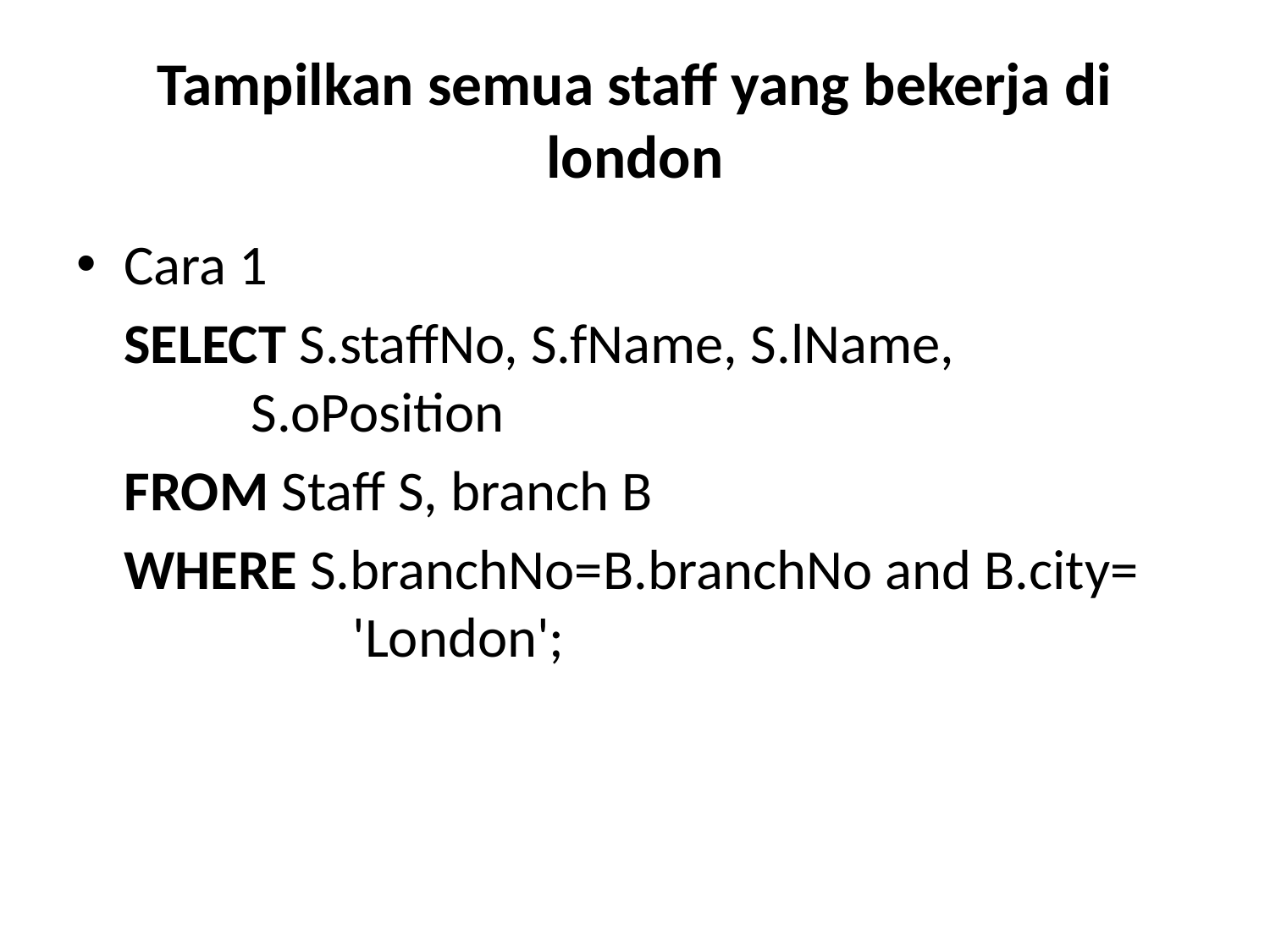

# Tampilkan semua staff yang bekerja di london
Cara 1
	SELECT S.staffNo, S.fName, S.lName, 	      		S.oPosition
	FROM Staff S, branch B
	WHERE S.branchNo=B.branchNo and B.city= 	        'London';